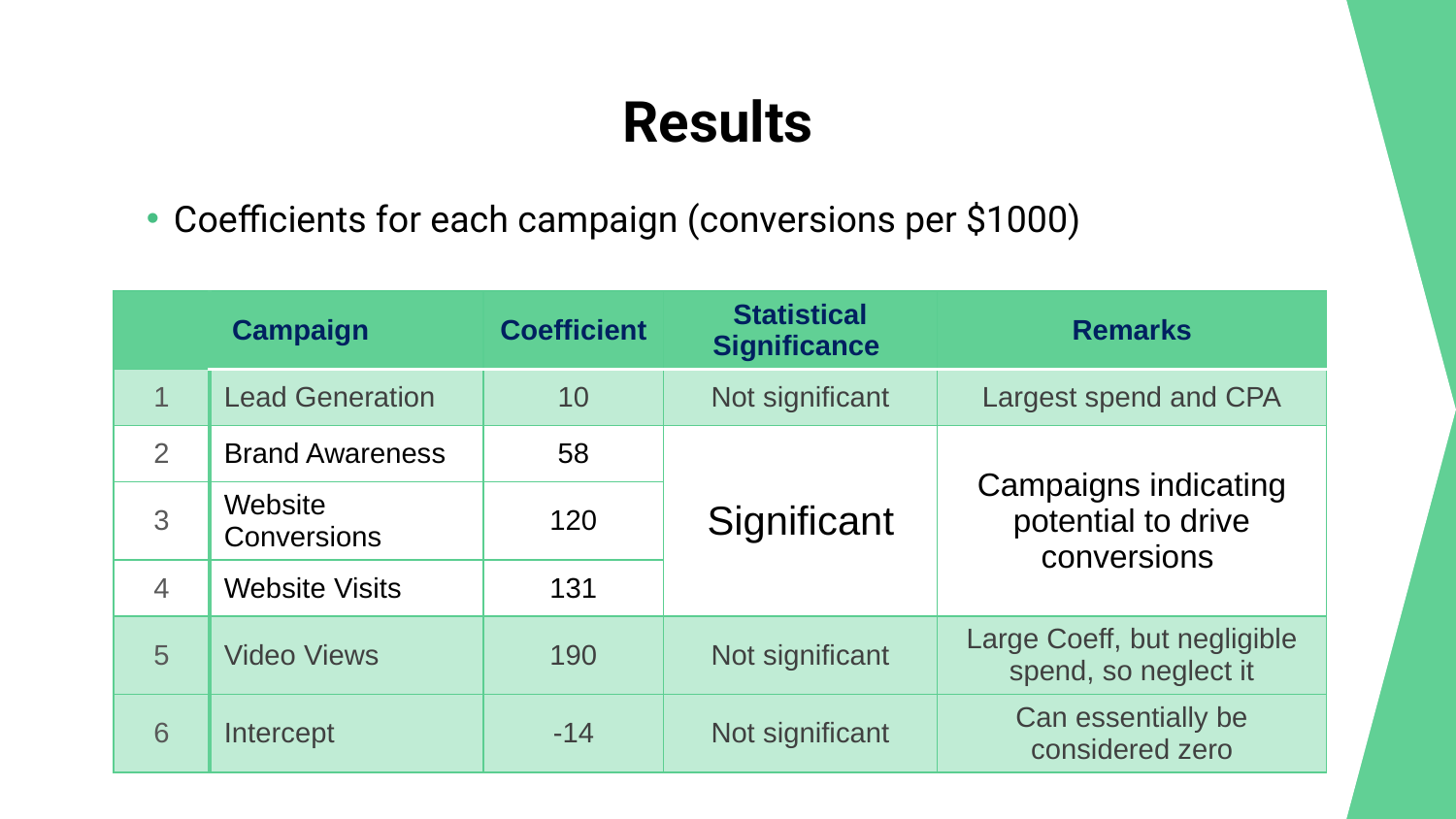

# Results
Coefficients for each campaign (conversions per $1000)
|  | Campaign | Coefficient | Statistical Significance | Remarks |
| --- | --- | --- | --- | --- |
| 1 | Lead Generation | 10 | Not significant | Largest spend and CPA |
| 2 | Brand Awareness | 58 | Significant | Campaigns indicating potential to drive conversions |
| 3 | Website Conversions | 120 | Significant |  |
| 4 | Website Visits | 131 | Significant |  |
| 5 | Video Views | 190 | Not significant | Large Coeff, but negligible spend, so neglect it |
| 6 | Intercept | -14 | Not significant | Can essentially be considered zero |